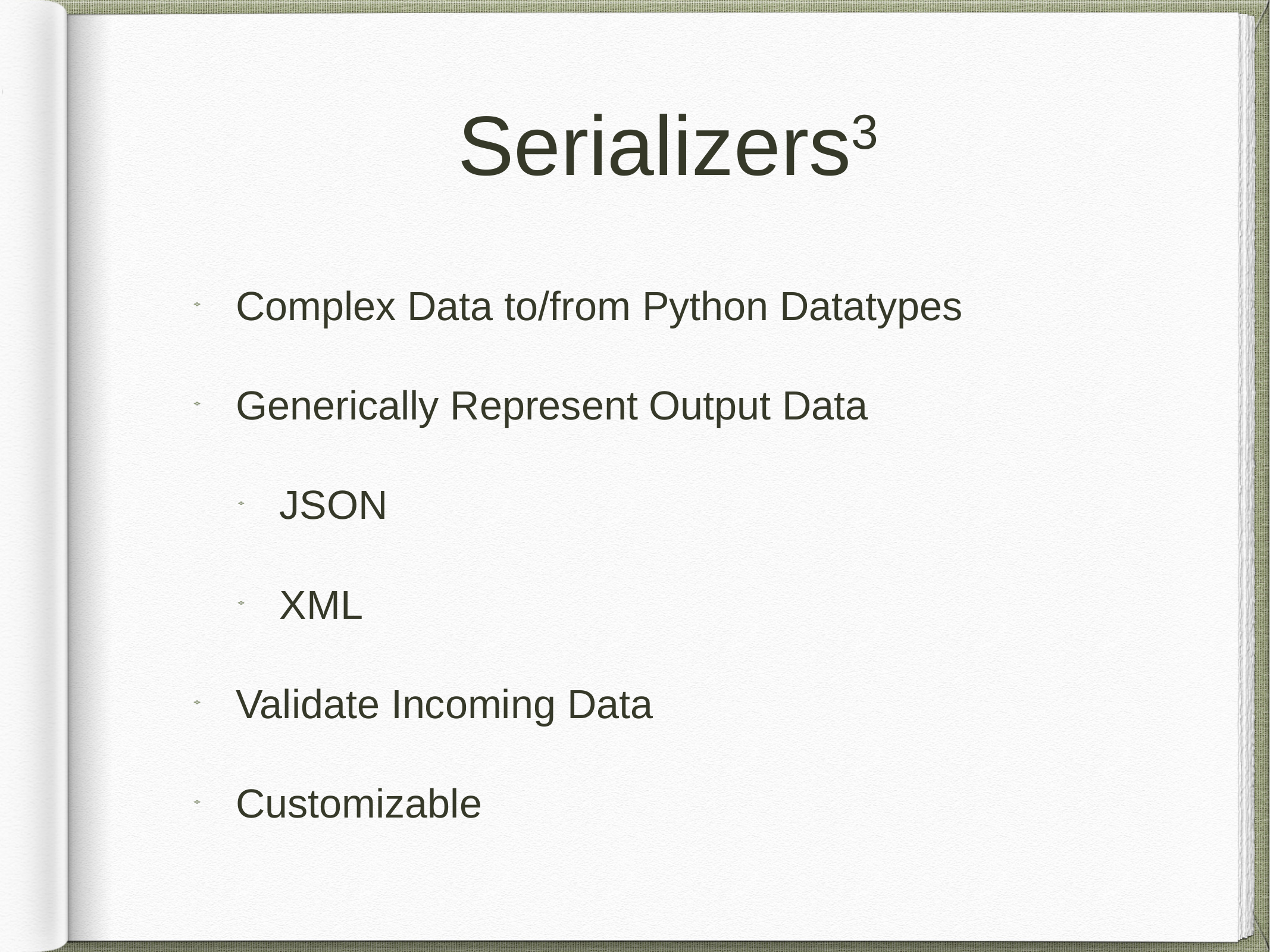

# Serializers3
Complex Data to/from Python Datatypes
Generically Represent Output Data
JSON
XML
Validate Incoming Data
Customizable
40